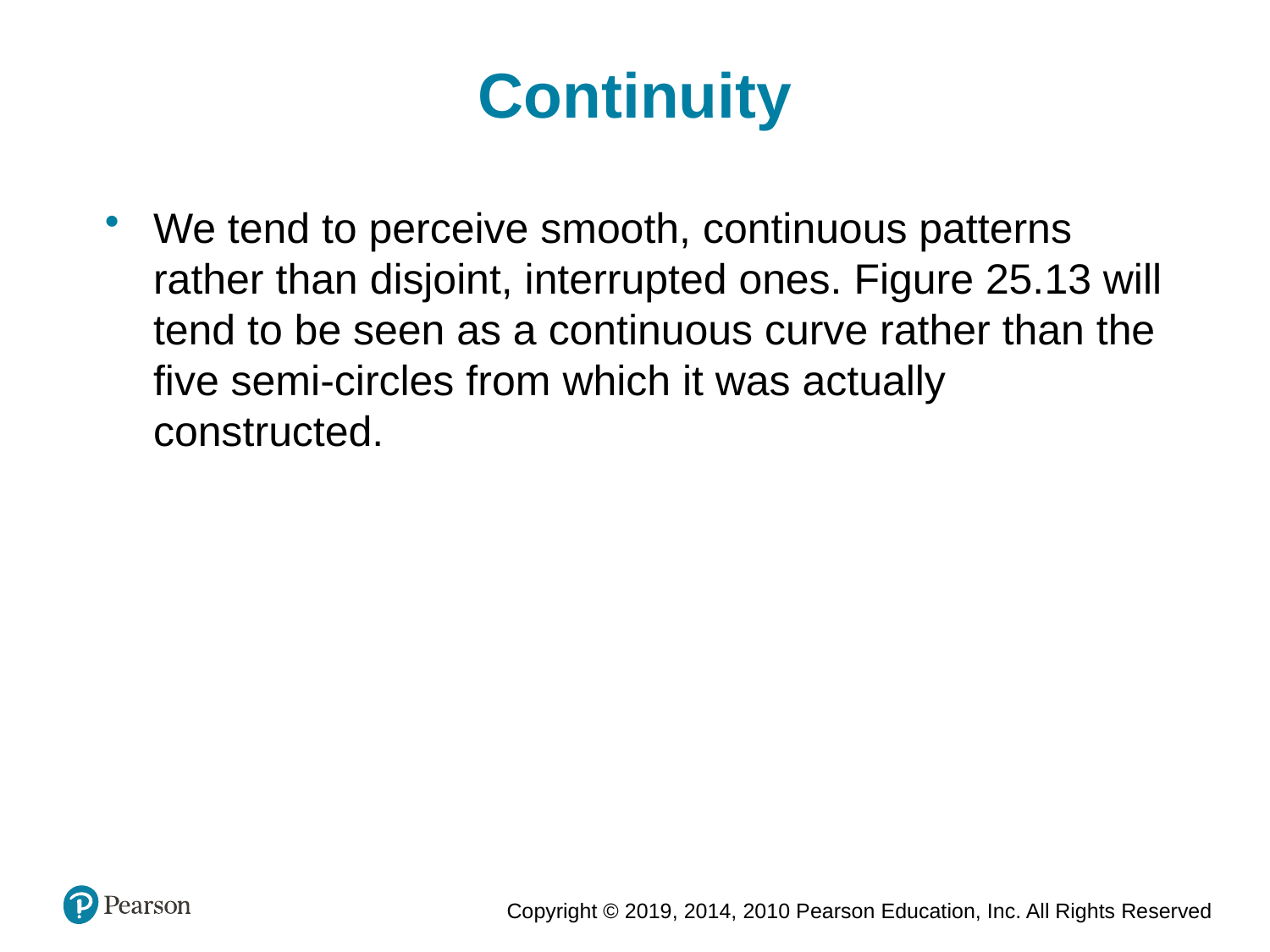

Continuity
We tend to perceive smooth, continuous patterns rather than disjoint, interrupted ones. Figure 25.13 will tend to be seen as a continuous curve rather than the five semi-circles from which it was actually constructed.